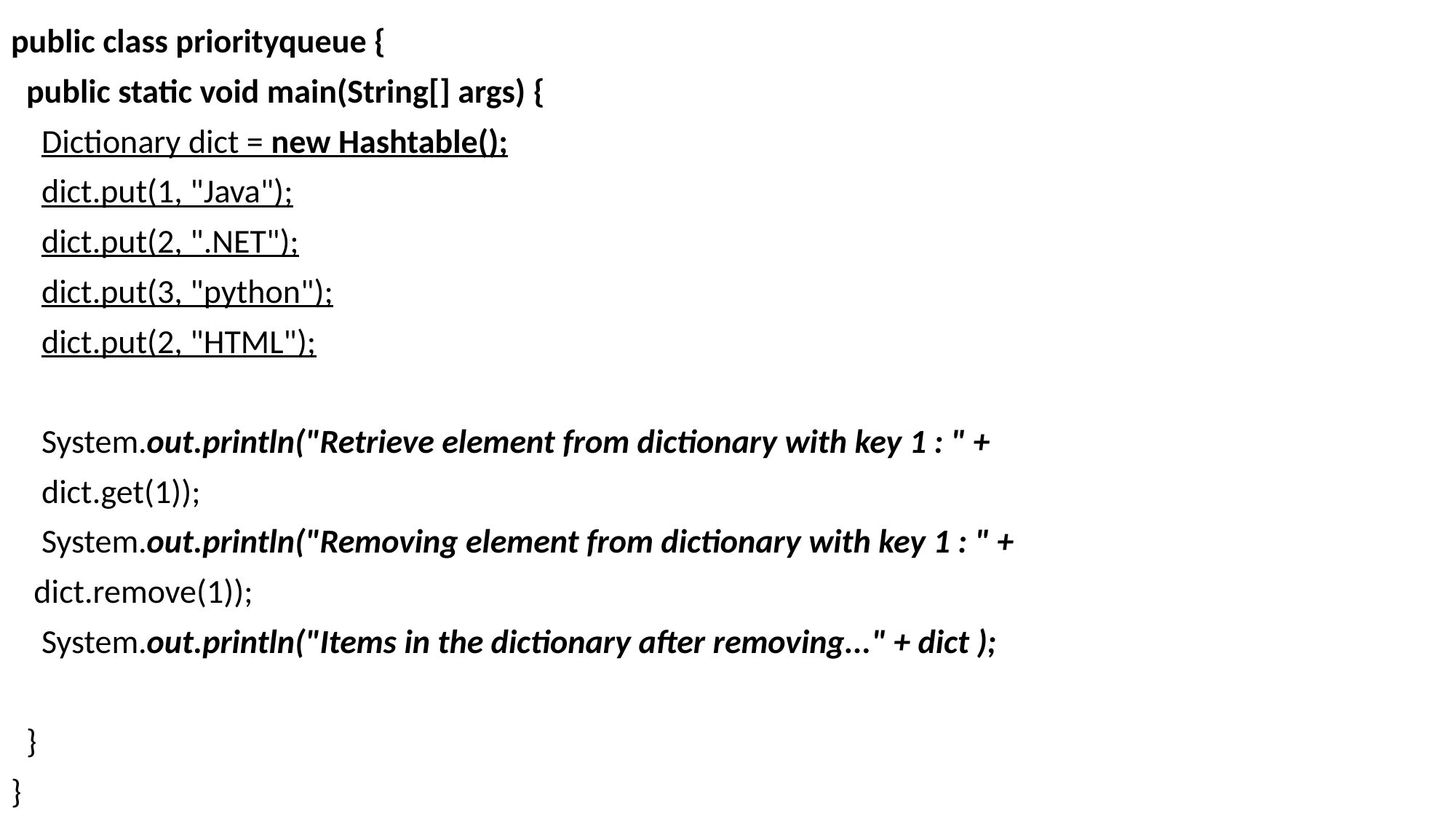

public class priorityqueue {
  public static void main(String[] args) {
    Dictionary dict = new Hashtable();
    dict.put(1, "Java");
    dict.put(2, ".NET");
    dict.put(3, "python");
    dict.put(2, "HTML");

    System.out.println("Retrieve element from dictionary with key 1 : " +
    dict.get(1));
    System.out.println("Removing element from dictionary with key 1 : " +
   dict.remove(1));
    System.out.println("Items in the dictionary after removing..." + dict );

  }
}